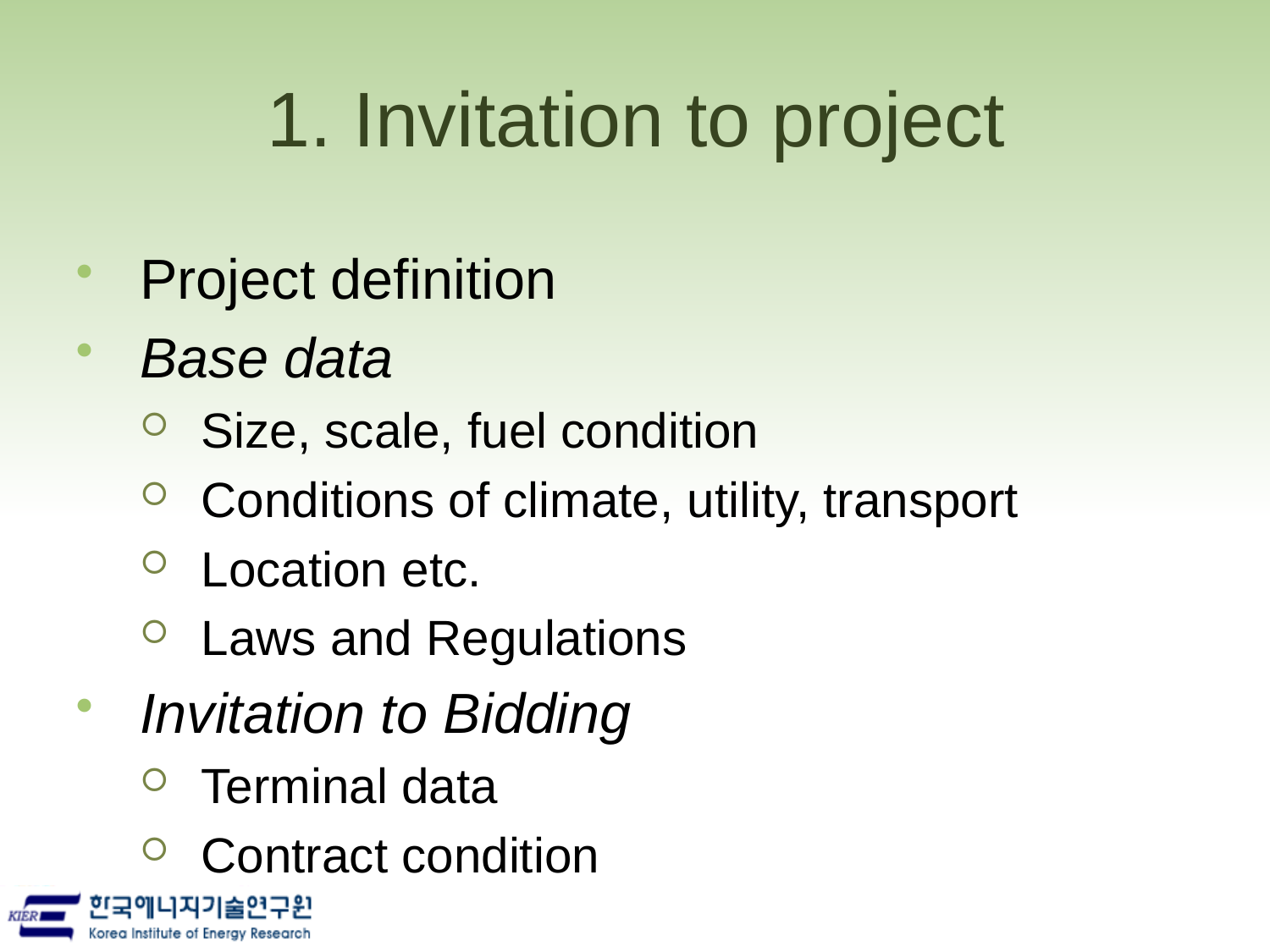

# 1. Invitation to project
Project definition
Base data
Size, scale, fuel condition
Conditions of climate, utility, transport
Location etc.
Laws and Regulations
Invitation to Bidding
Terminal data
Contract condition